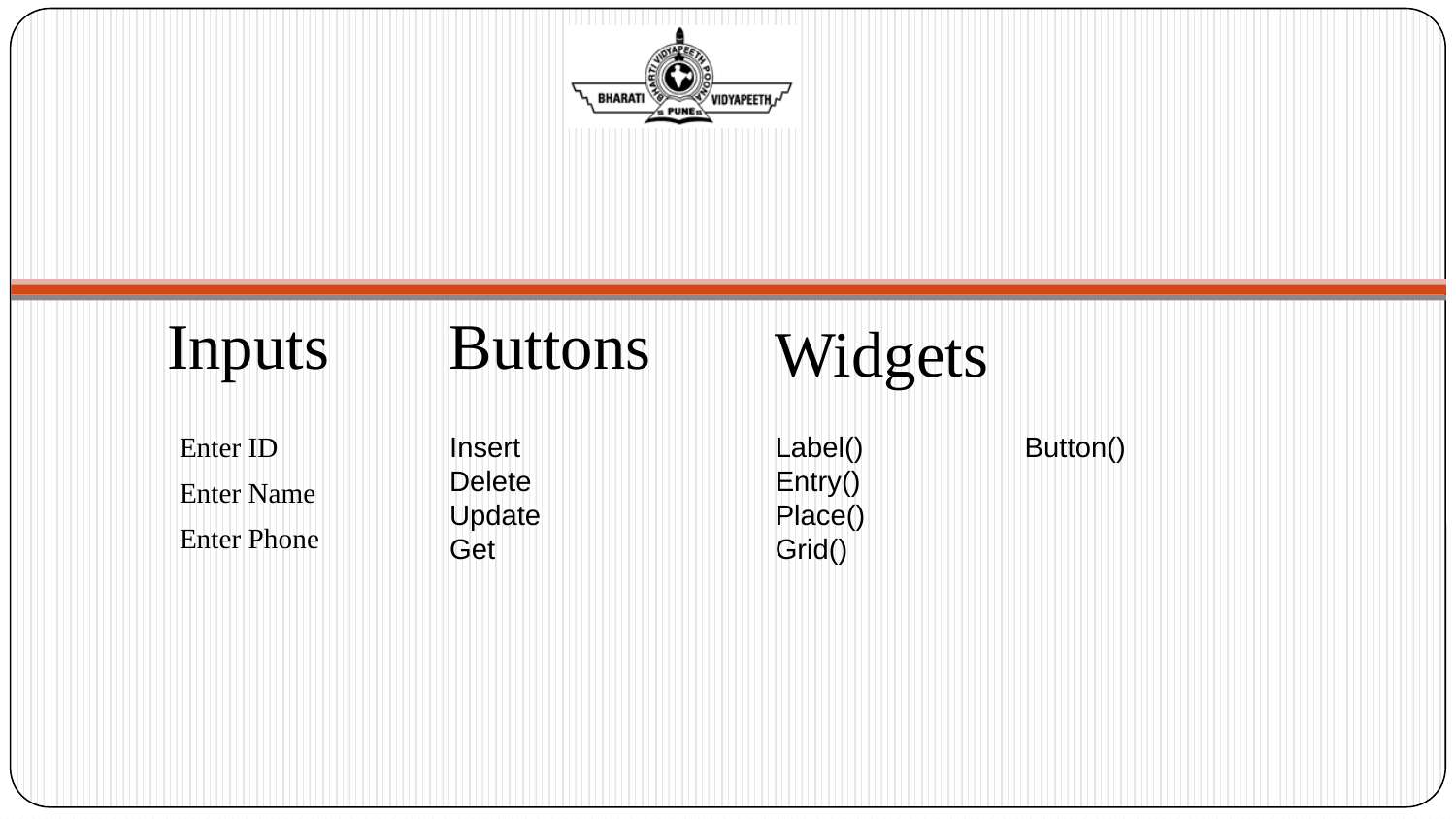

Inputs
Buttons
Widgets
Enter ID
Enter Name
Enter Phone

Insert
Delete
Update
Get
Label()	             Button()
Entry()
Place()
Grid()